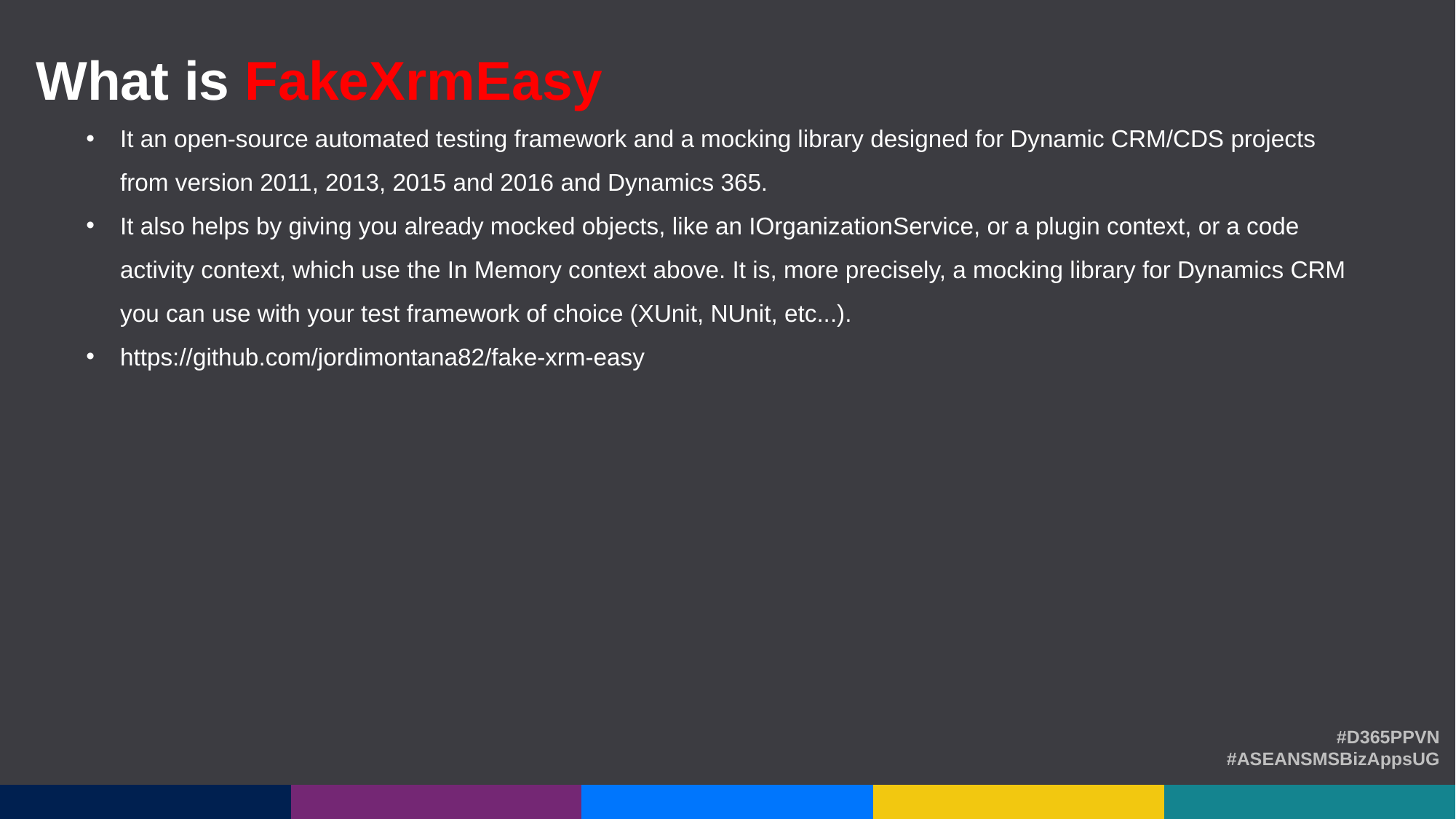

What is FakeXrmEasy
It an open-source automated testing framework and a mocking library designed for Dynamic CRM/CDS projects from version 2011, 2013, 2015 and 2016 and Dynamics 365.
It also helps by giving you already mocked objects, like an IOrganizationService, or a plugin context, or a code activity context, which use the In Memory context above. It is, more precisely, a mocking library for Dynamics CRM you can use with your test framework of choice (XUnit, NUnit, etc...).
https://github.com/jordimontana82/fake-xrm-easy

#D365PPVN
#ASEANSMSBizAppsUG